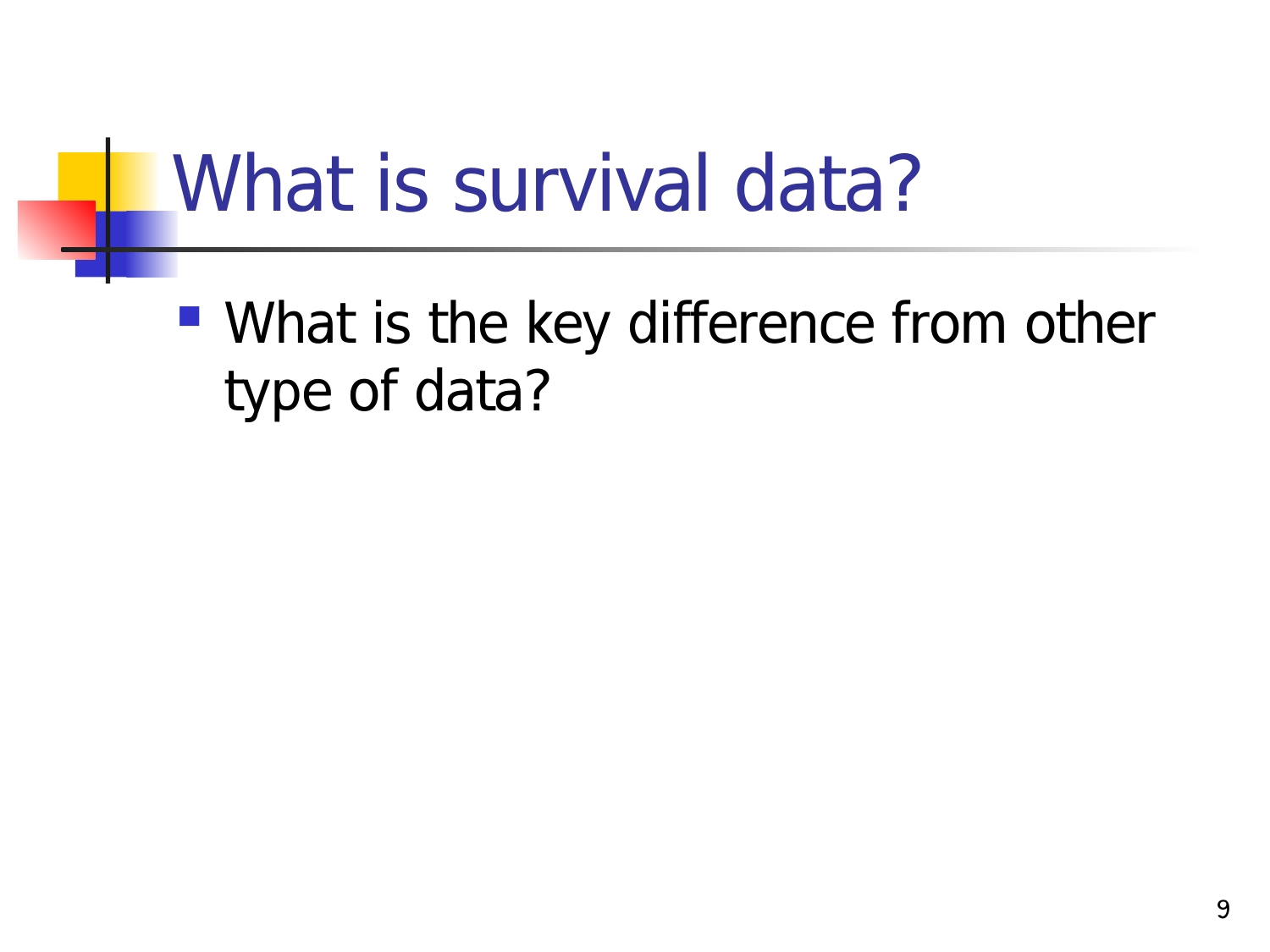

# What is survival data?
What is the key difference from other type of data?

9